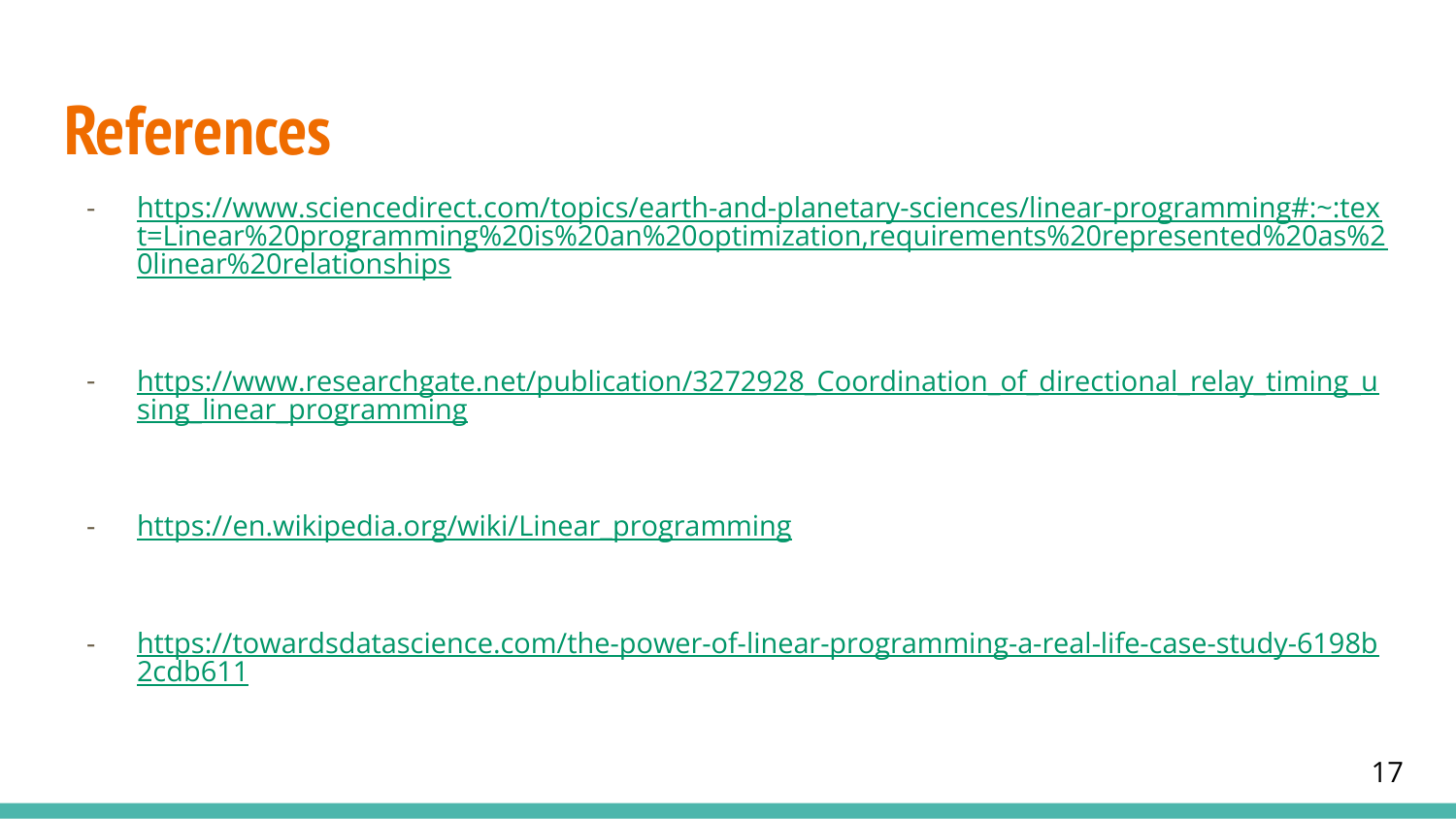

# References
https://www.sciencedirect.com/topics/earth-and-planetary-sciences/linear-programming#:~:text=Linear%20programming%20is%20an%20optimization,requirements%20represented%20as%20linear%20relationships

https://www.researchgate.net/publication/3272928_Coordination_of_directional_relay_timing_using_linear_programming

https://en.wikipedia.org/wiki/Linear_programming

https://towardsdatascience.com/the-power-of-linear-programming-a-real-life-case-study-6198b2cdb611
17